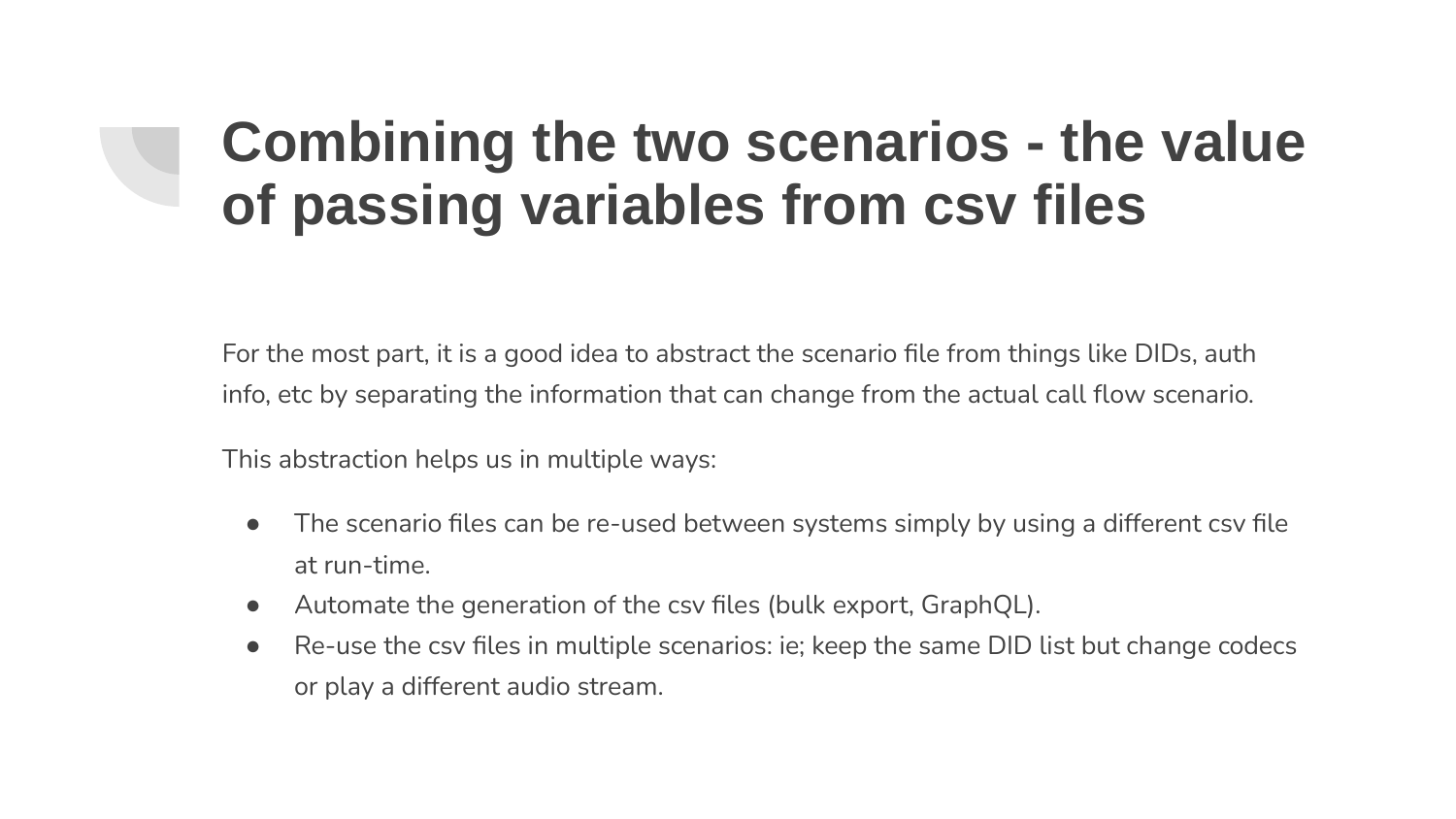

# Combining the two scenarios - the value of passing variables from csv files
For the most part, it is a good idea to abstract the scenario file from things like DIDs, auth info, etc by separating the information that can change from the actual call flow scenario.
This abstraction helps us in multiple ways:
The scenario files can be re-used between systems simply by using a different csv file at run-time.
Automate the generation of the csv files (bulk export, GraphQL).
Re-use the csv files in multiple scenarios: ie; keep the same DID list but change codecs or play a different audio stream.